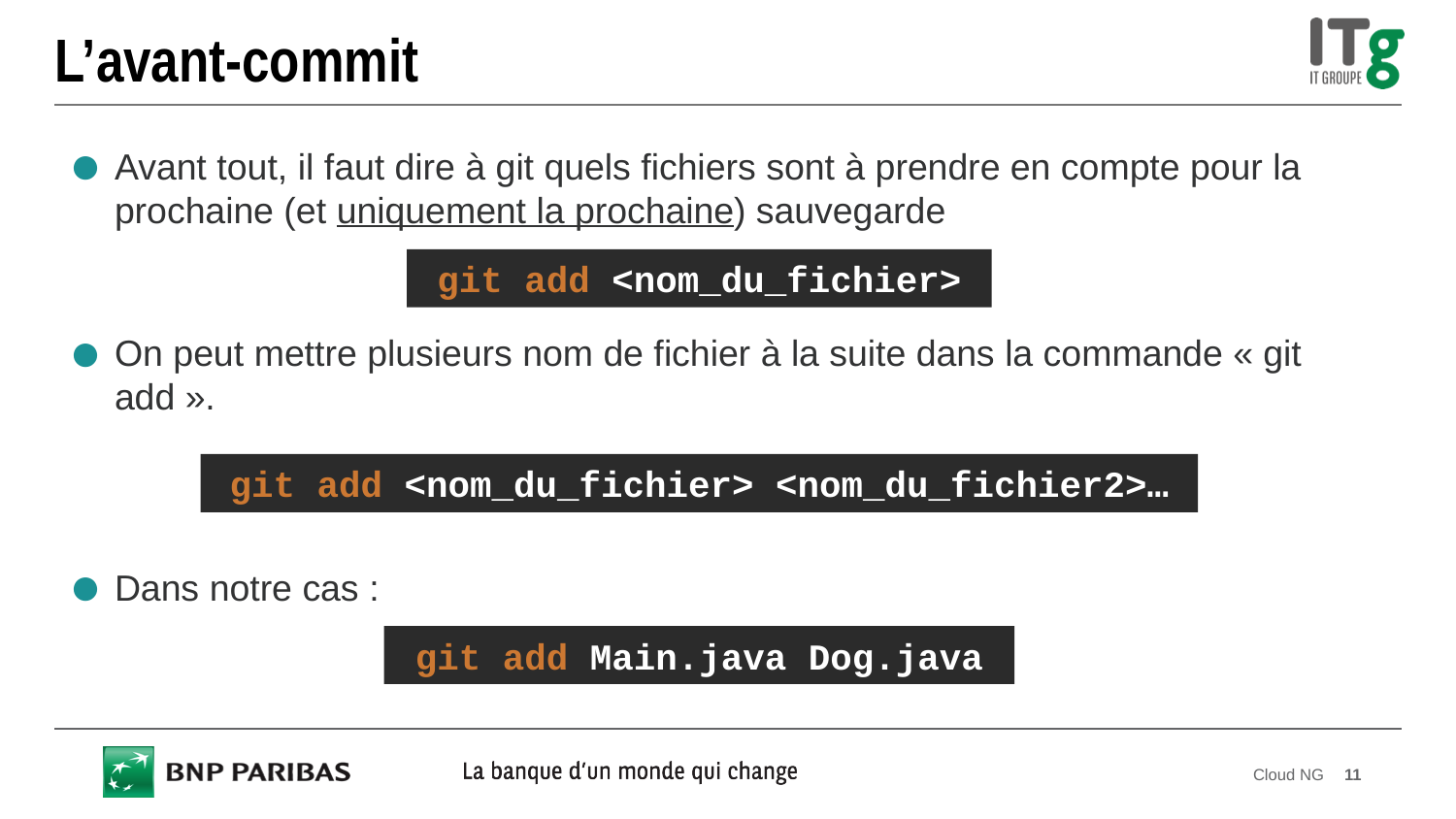

# L’avant-commit
Avant tout, il faut dire à git quels fichiers sont à prendre en compte pour la prochaine (et uniquement la prochaine) sauvegarde

On peut mettre plusieurs nom de fichier à la suite dans la commande « git add ».

Dans notre cas :

git add <nom_du_fichier>
git add <nom_du_fichier> <nom_du_fichier2>…
git add Main.java Dog.java
Cloud NG
11